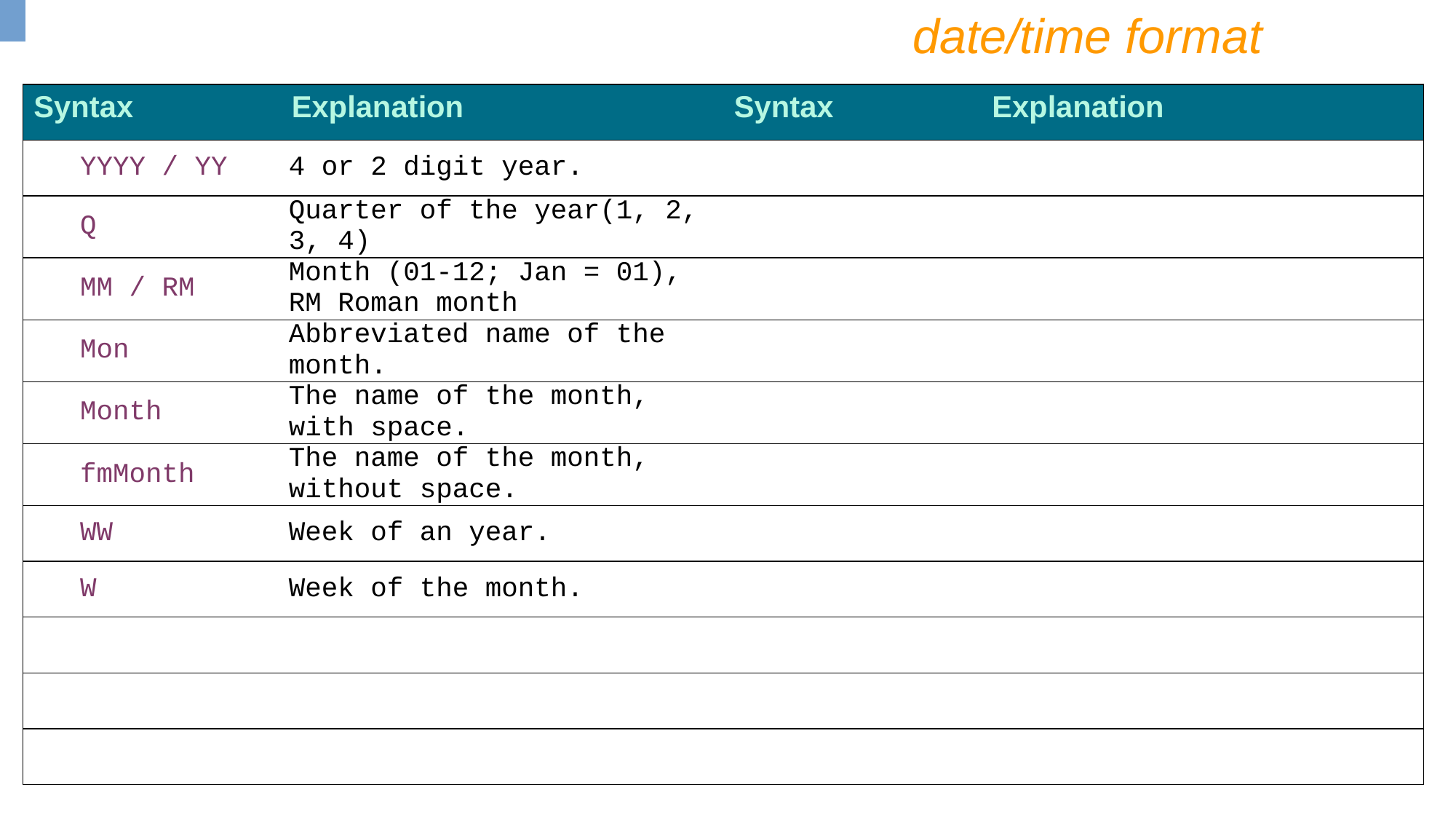

date/time format
| Syntax | Explanation | Syntax | Explanation |
| --- | --- | --- | --- |
| YYYY / YY | 4 or 2 digit year. |  |  |
| Q | Quarter of the year(1, 2, 3, 4) |  |  |
| MM / RM | Month (01-12; Jan = 01), RM Roman month |  |  |
| Mon | Abbreviated name of the month. |  |  |
| Month | The name of the month, with space. |  |  |
| fmMonth | The name of the month, without space. |  |  |
| WW | Week of an year. |  |  |
| W | Week of the month. |  |  |
|  |  |  |  |
|  |  |  |  |
|  |  |  |  |